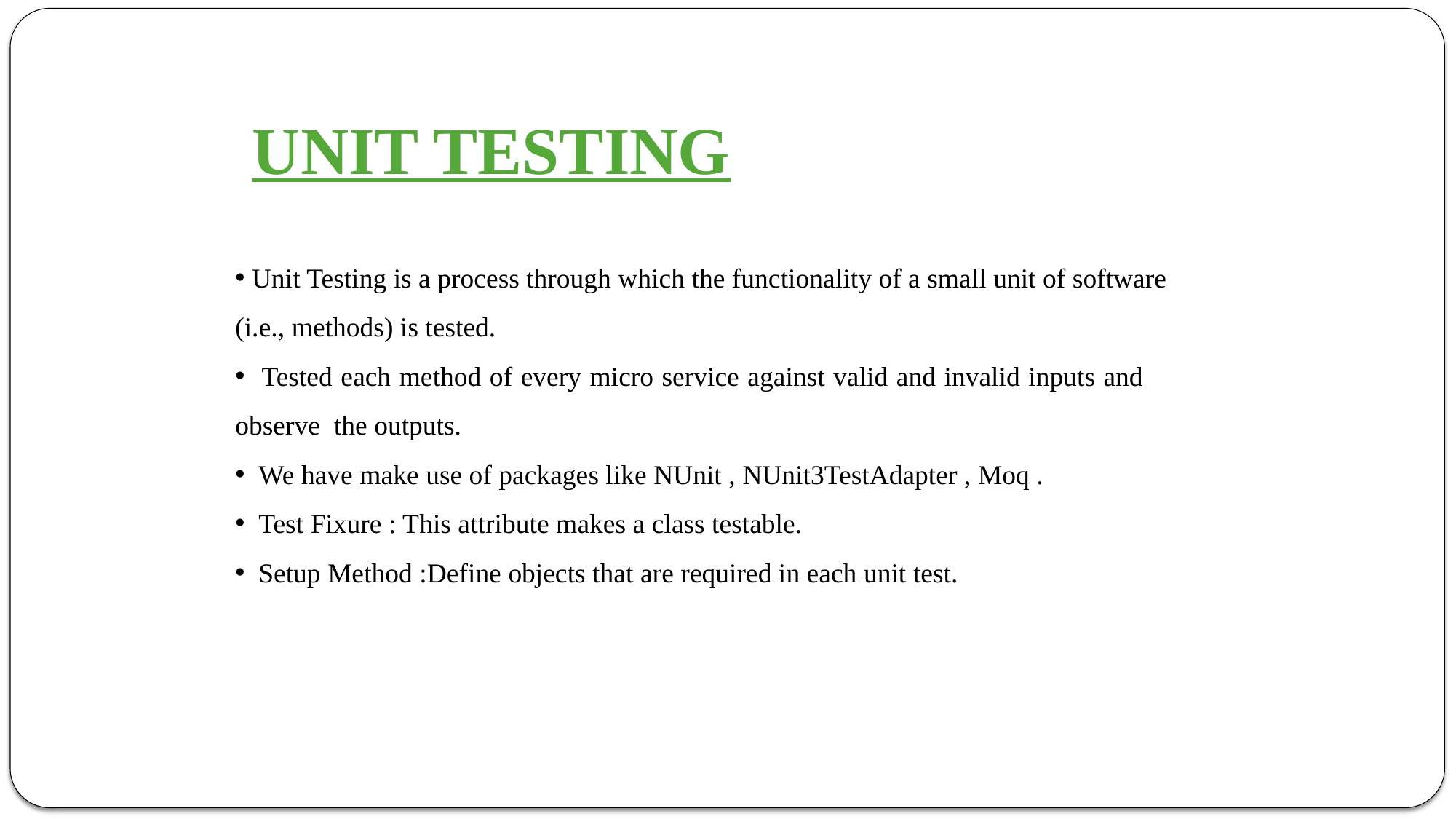

UNIT TESTING
 Unit Testing is a process through which the functionality of a small unit of software
(i.e., methods) is tested.
  Tested each method of every micro service against valid and invalid inputs and        observe  the outputs.
  We have make use of packages like NUnit , NUnit3TestAdapter , Moq .
  Test Fixure : This attribute makes a class testable.
  Setup Method :Define objects that are required in each unit test.